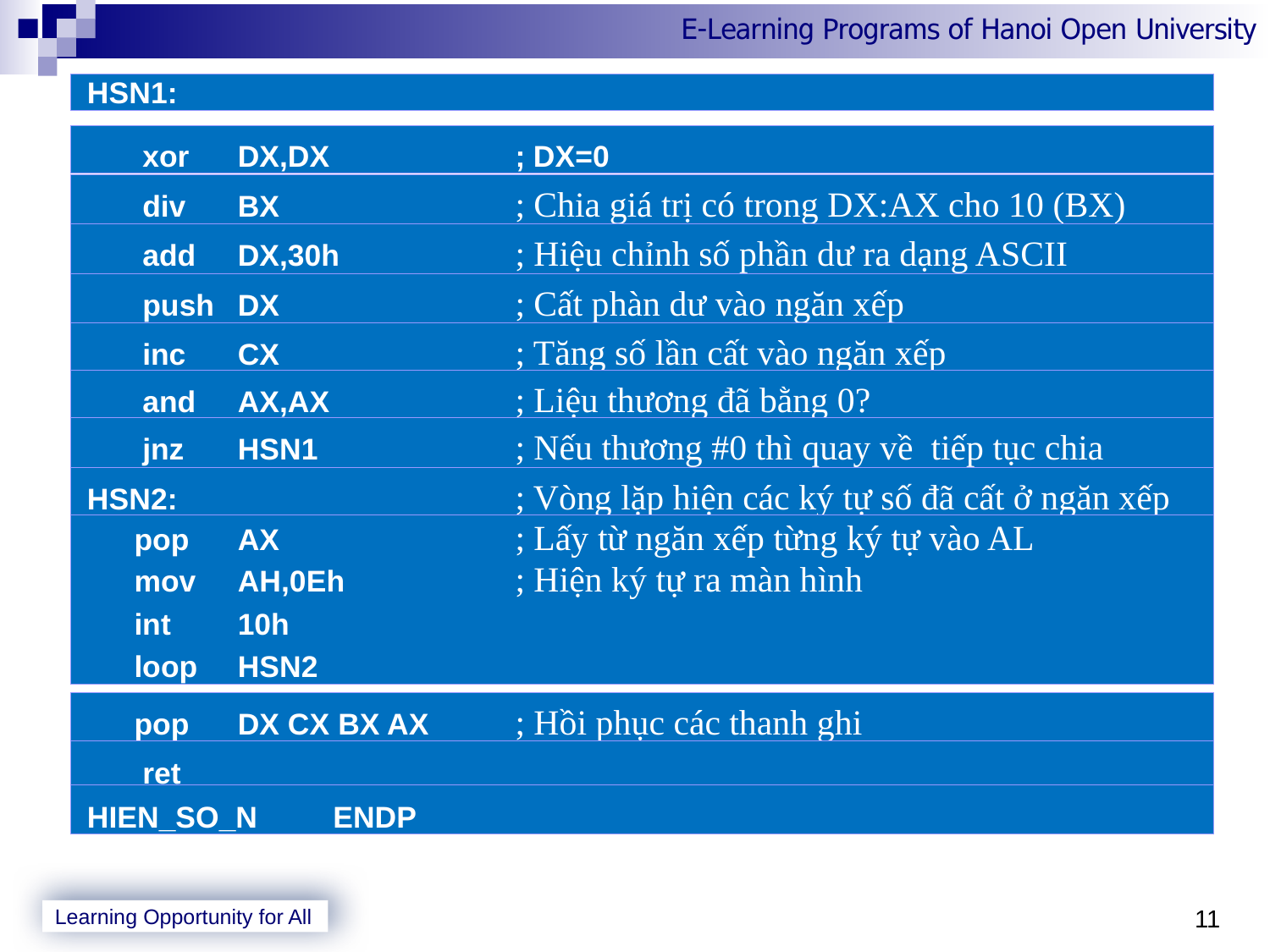

HSN1:
  	 xor	DX,DX	; DX=0
  	 div	BX	; Chia giá trị có trong DX:AX cho 10 (BX)
  	 add	DX,30h	; Hiệu chỉnh số phần dư ra dạng ASCII
  	 push	DX	; Cất phàn dư vào ngăn xếp
  	 inc	CX	; Tăng số lần cất vào ngăn xếp
  	 and	AX,AX	; Liệu thương đã bằng 0?
  	 jnz	HSN1	; Nếu thương #0 thì quay về  tiếp tục chia
  HSN2:	; Vòng lặp hiện các ký tự số đã cất ở ngăn xếp
  	pop	AX 	; Lấy từ ngăn xếp từng ký tự vào AL
	mov	AH,0Eh	; Hiện ký tự ra màn hình
	int	10h
	loop	HSN2
  	pop	DX CX BX AX	; Hồi phục các thanh ghi
  	 ret
  HIEN_SO_N	ENDP
11